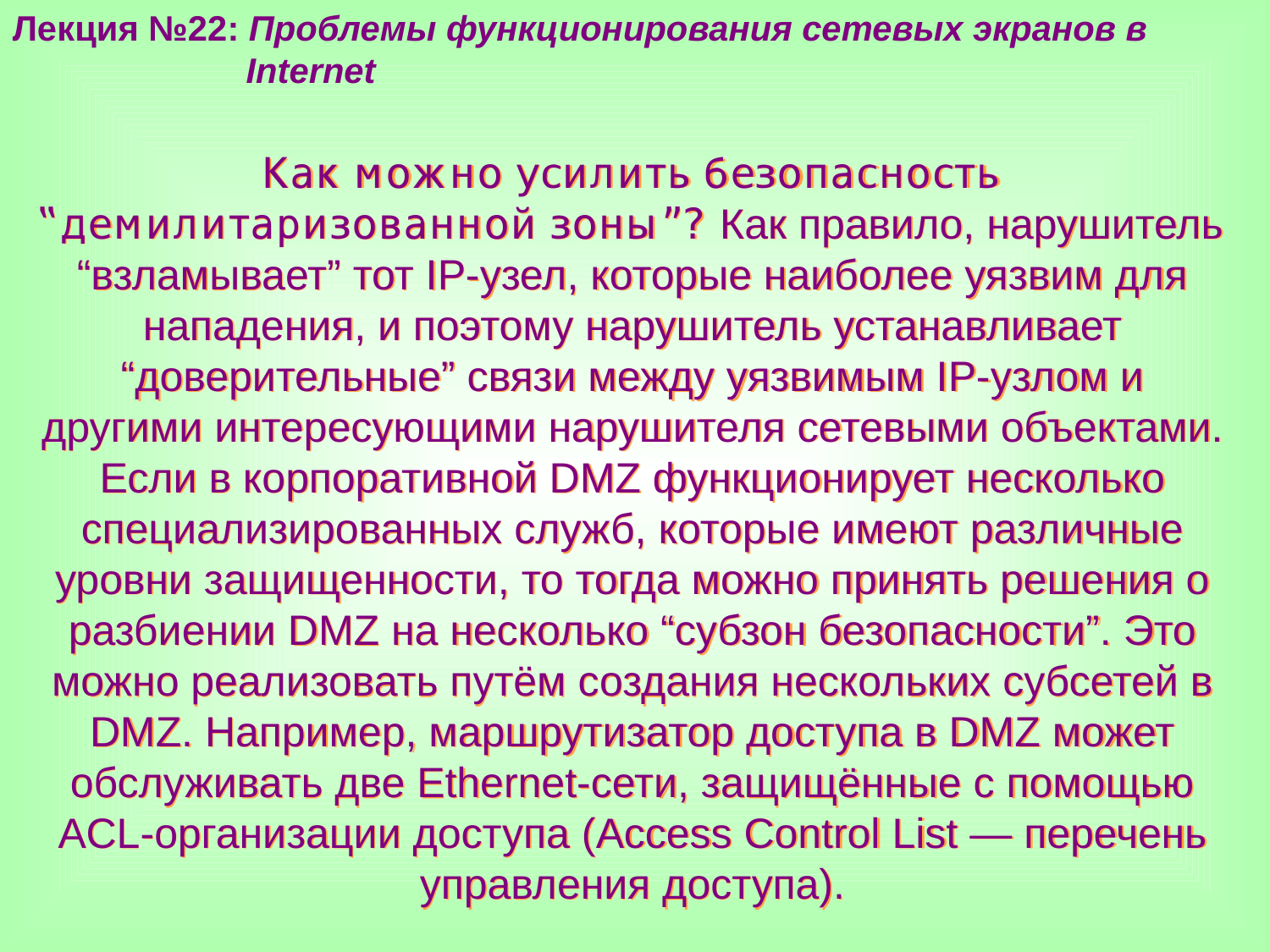

Лекция №22: Проблемы функционирования сетевых экранов в
                        Internet
Как можно усилить безопасность “демилитаризованной зоны”? Как правило, нарушитель “взламывает” тот IP-узел, которые наиболее уязвим для нападения, и поэтому нарушитель устанавливает “доверительные” связи между уязвимым IP-узлом и другими интересующими нарушителя сетевыми объектами.
Если в корпоративной DMZ функционирует несколько специализированных служб, которые имеют различные уровни защищенности, то тогда можно принять решения о разбиении DMZ на несколько “субзон безопасности”. Это можно реализовать путём создания нескольких субсетей в DMZ. Например, маршрутизатор доступа в DMZ может обслуживать две Ethernet-сети, защищённые с помощью ACL-организации доступа (Access Control List — перечень управления доступа).